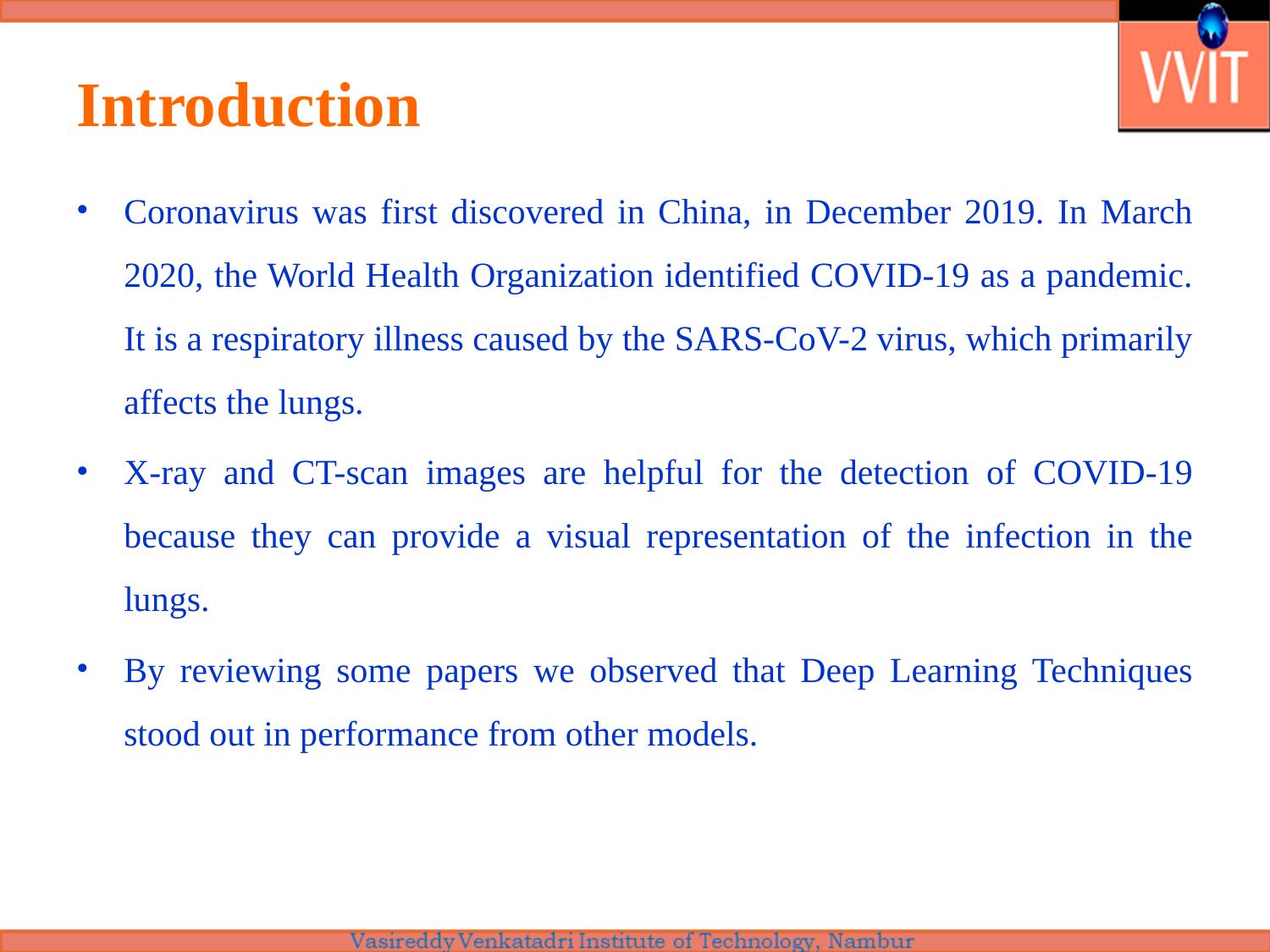

# Introduction
Coronavirus was first discovered in China, in December 2019. In March 2020, the World Health Organization identified COVID-19 as a pandemic. It is a respiratory illness caused by the SARS-CoV-2 virus, which primarily affects the lungs.
X-ray and CT-scan images are helpful for the detection of COVID-19 because they can provide a visual representation of the infection in the lungs.
By reviewing some papers we observed that Deep Learning Techniques stood out in performance from other models.